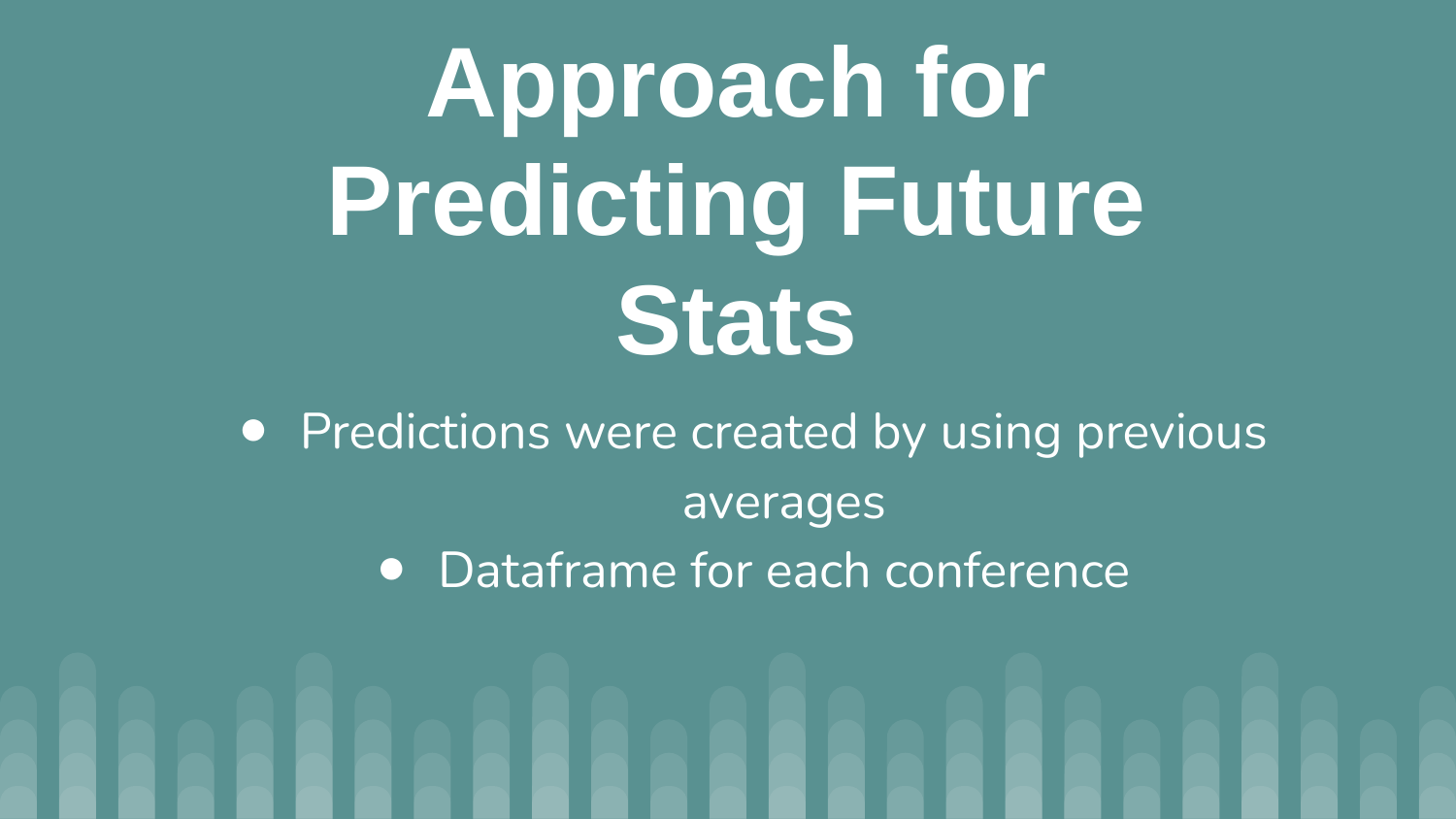

# Approach for Predicting Future Stats
Predictions were created by using previous averages
Dataframe for each conference